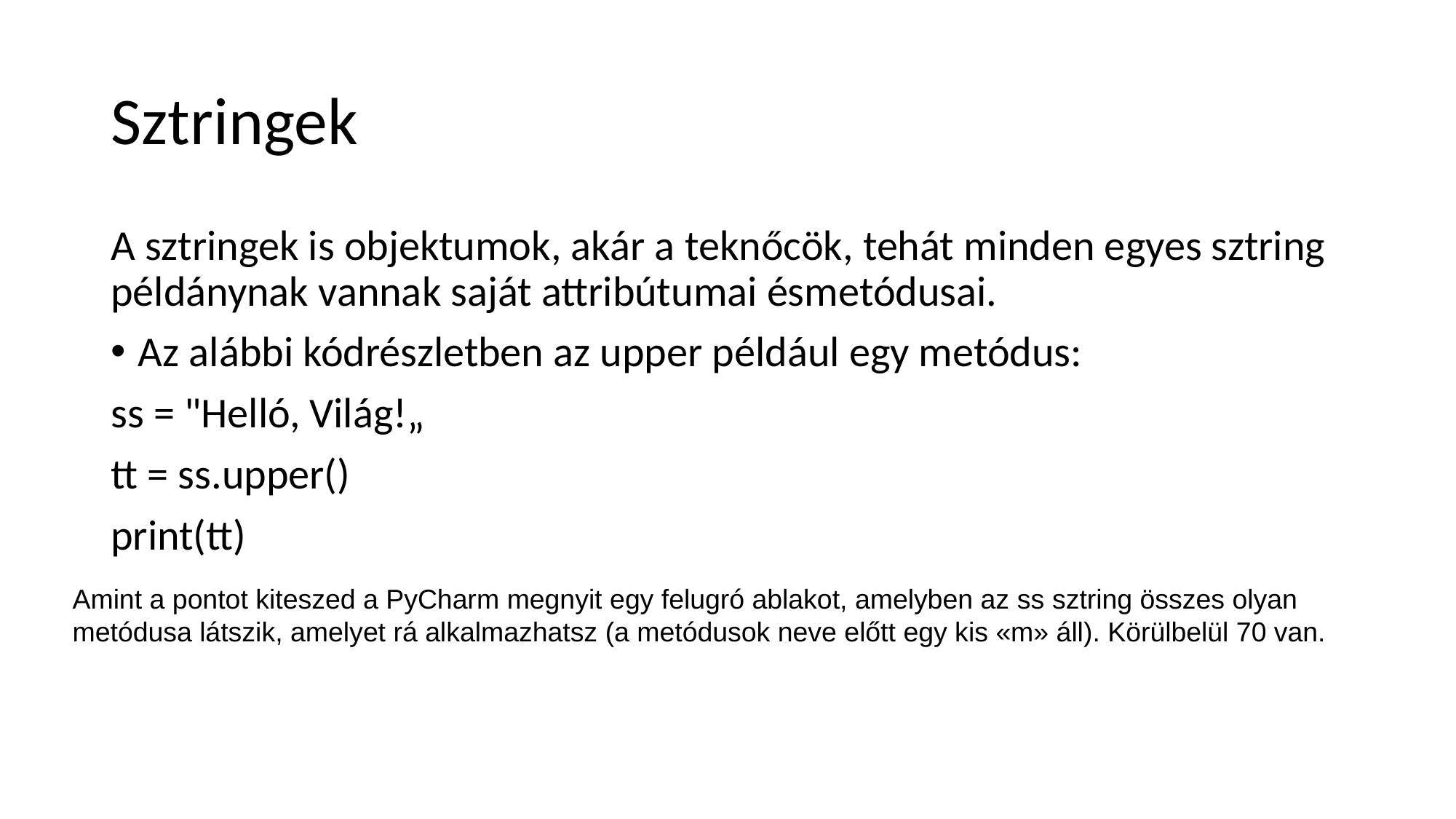

# Sztringek
A sztringek is objektumok, akár a teknőcök, tehát minden egyes sztring példánynak vannak saját attribútumai ésmetódusai.
Az alábbi kódrészletben az upper például egy metódus:
ss = "Helló, Világ!„
tt = ss.upper()
print(tt)
Amint a pontot kiteszed a PyCharm megnyit egy felugró ablakot, amelyben az ss sztring összes olyan metódusa látszik, amelyet rá alkalmazhatsz (a metódusok neve előtt egy kis «m» áll). Körülbelül 70 van.